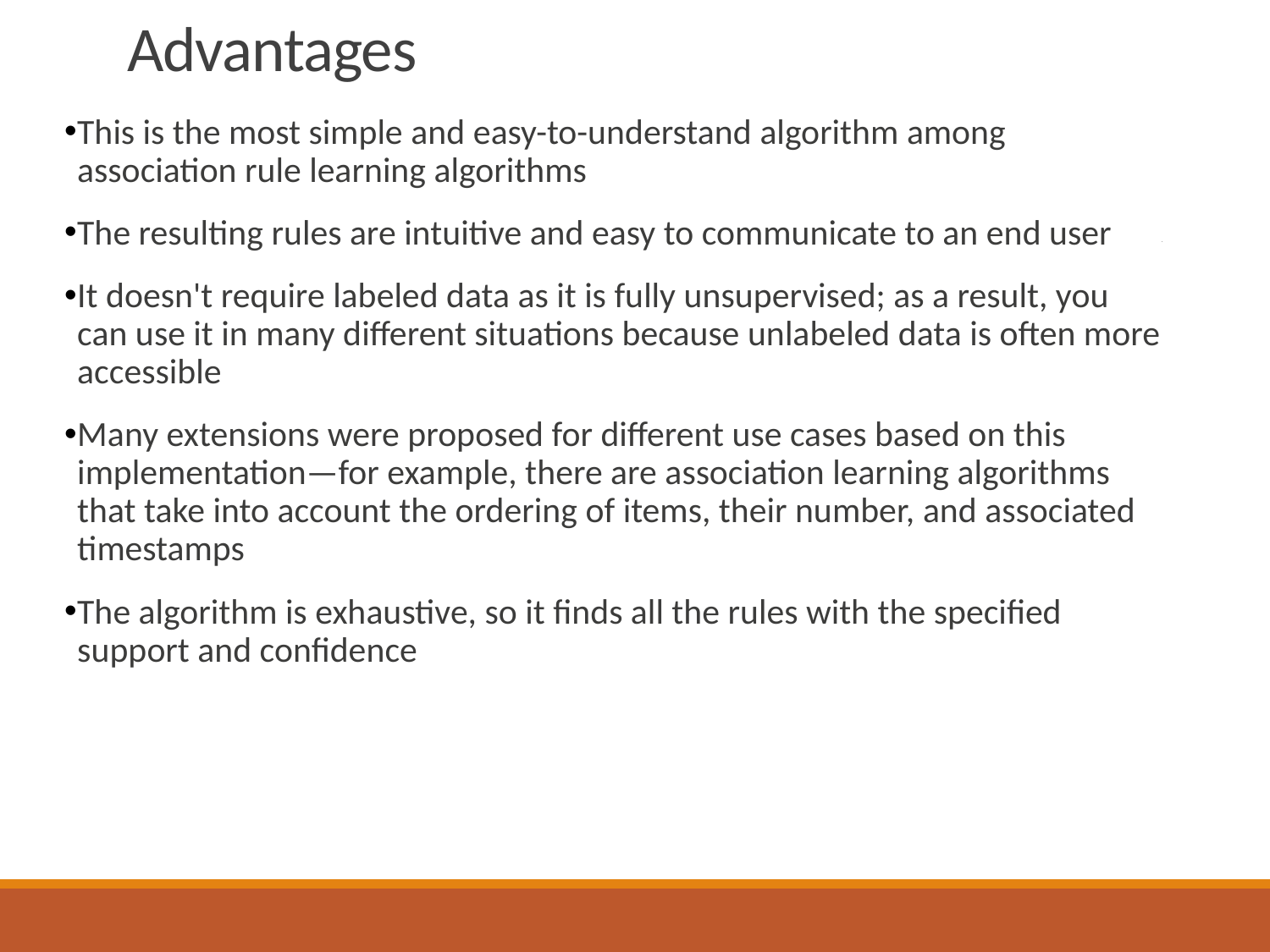

# Advantages
This is the most simple and easy-to-understand algorithm among association rule learning algorithms
The resulting rules are intuitive and easy to communicate to an end user
It doesn't require labeled data as it is fully unsupervised; as a result, you can use it in many different situations because unlabeled data is often more accessible
Many extensions were proposed for different use cases based on this implementation—for example, there are association learning algorithms that take into account the ordering of items, their number, and associated timestamps
The algorithm is exhaustive, so it finds all the rules with the specified support and confidence